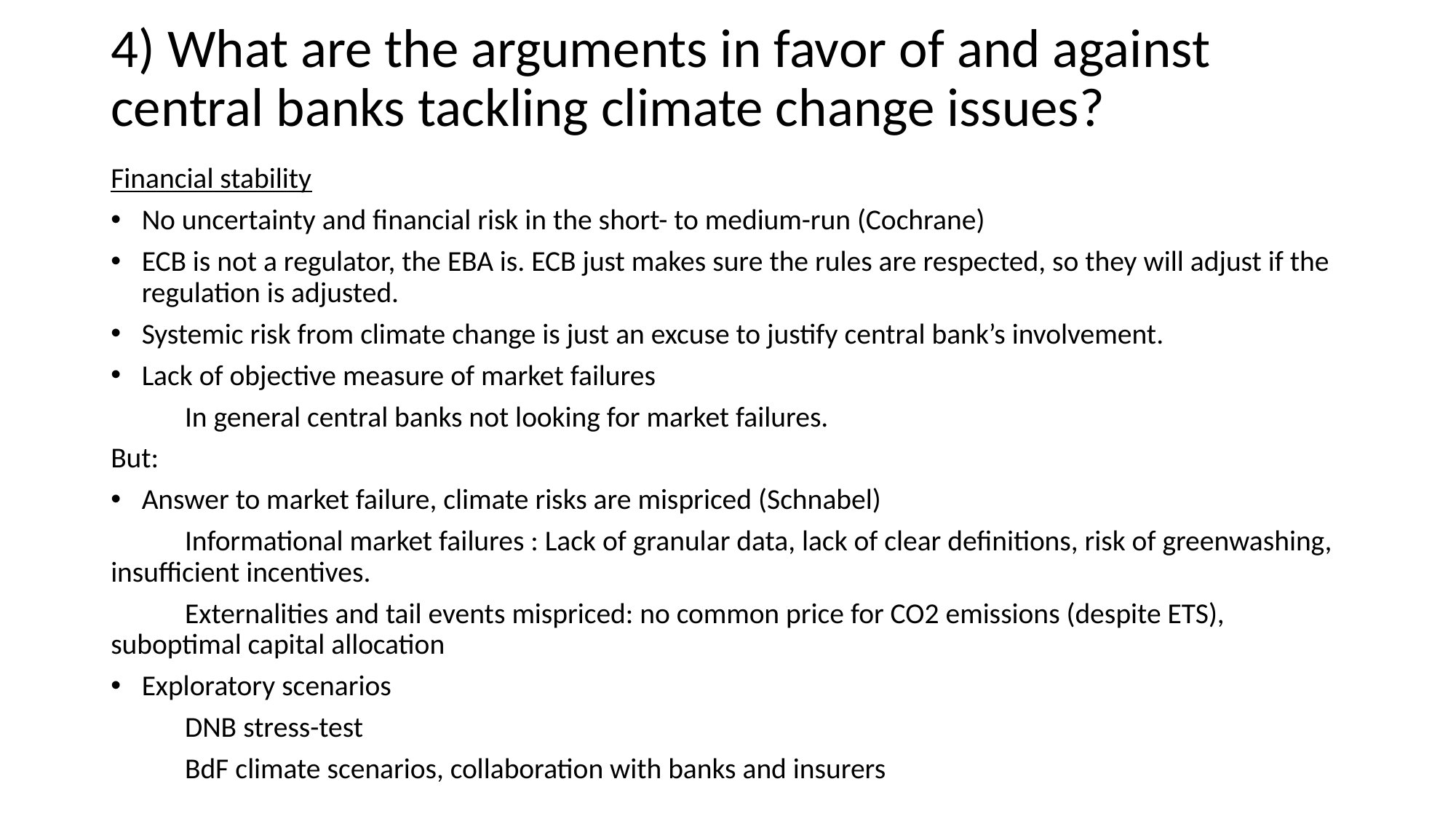

4) What are the arguments in favor of and against central banks tackling climate change issues?
Financial stability
No uncertainty and financial risk in the short- to medium-run (Cochrane)
ECB is not a regulator, the EBA is. ECB just makes sure the rules are respected, so they will adjust if the regulation is adjusted.
Systemic risk from climate change is just an excuse to justify central bank’s involvement.
Lack of objective measure of market failures
	In general central banks not looking for market failures.
But:
Answer to market failure, climate risks are mispriced (Schnabel)
	Informational market failures : Lack of granular data, lack of clear definitions, risk of greenwashing, insufficient incentives.
	Externalities and tail events mispriced: no common price for CO2 emissions (despite ETS), suboptimal capital allocation
Exploratory scenarios
	DNB stress-test
	BdF climate scenarios, collaboration with banks and insurers